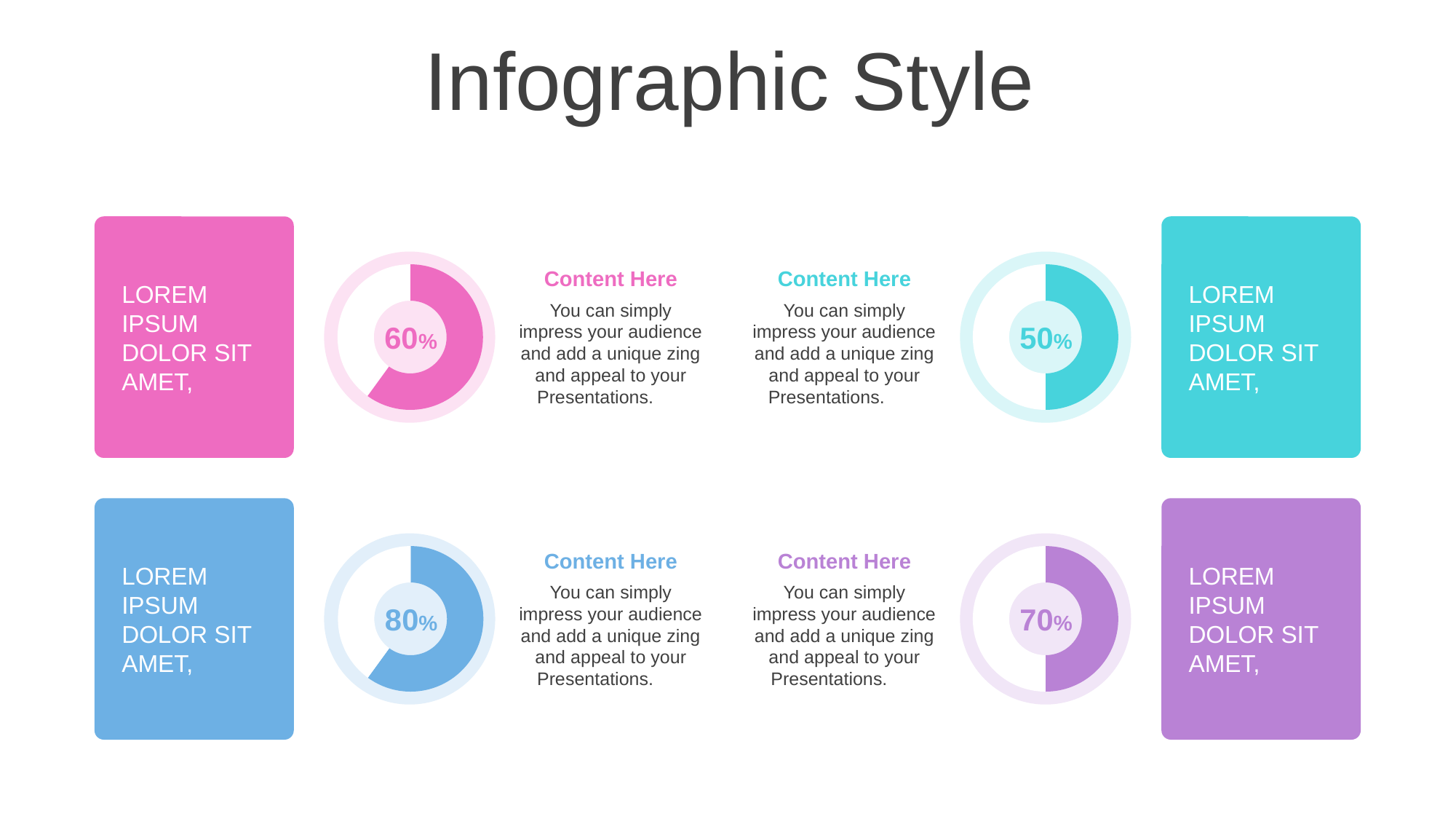

Infographic Style

### Chart

| Category | Sales |
|---|---|
| 1st Qtr | 60.0 |
| 2nd Qtr | 40.0 |
60%

### Chart

| Category | Sales |
|---|---|
| 1st Qtr | 50.0 |
| 2nd Qtr | 50.0 |
50%
Content Here
You can simply impress your audience and add a unique zing and appeal to your Presentations.
Content Here
You can simply impress your audience and add a unique zing and appeal to your Presentations.
LOREM IPSUM
DOLOR SIT AMET,
LOREM IPSUM
DOLOR SIT AMET,

### Chart

| Category | Sales |
|---|---|
| 1st Qtr | 60.0 |
| 2nd Qtr | 40.0 |
80%

### Chart

| Category | Sales |
|---|---|
| 1st Qtr | 50.0 |
| 2nd Qtr | 50.0 |
70%
Content Here
You can simply impress your audience and add a unique zing and appeal to your Presentations.
Content Here
You can simply impress your audience and add a unique zing and appeal to your Presentations.
LOREM IPSUM
DOLOR SIT AMET,
LOREM IPSUM
DOLOR SIT AMET,